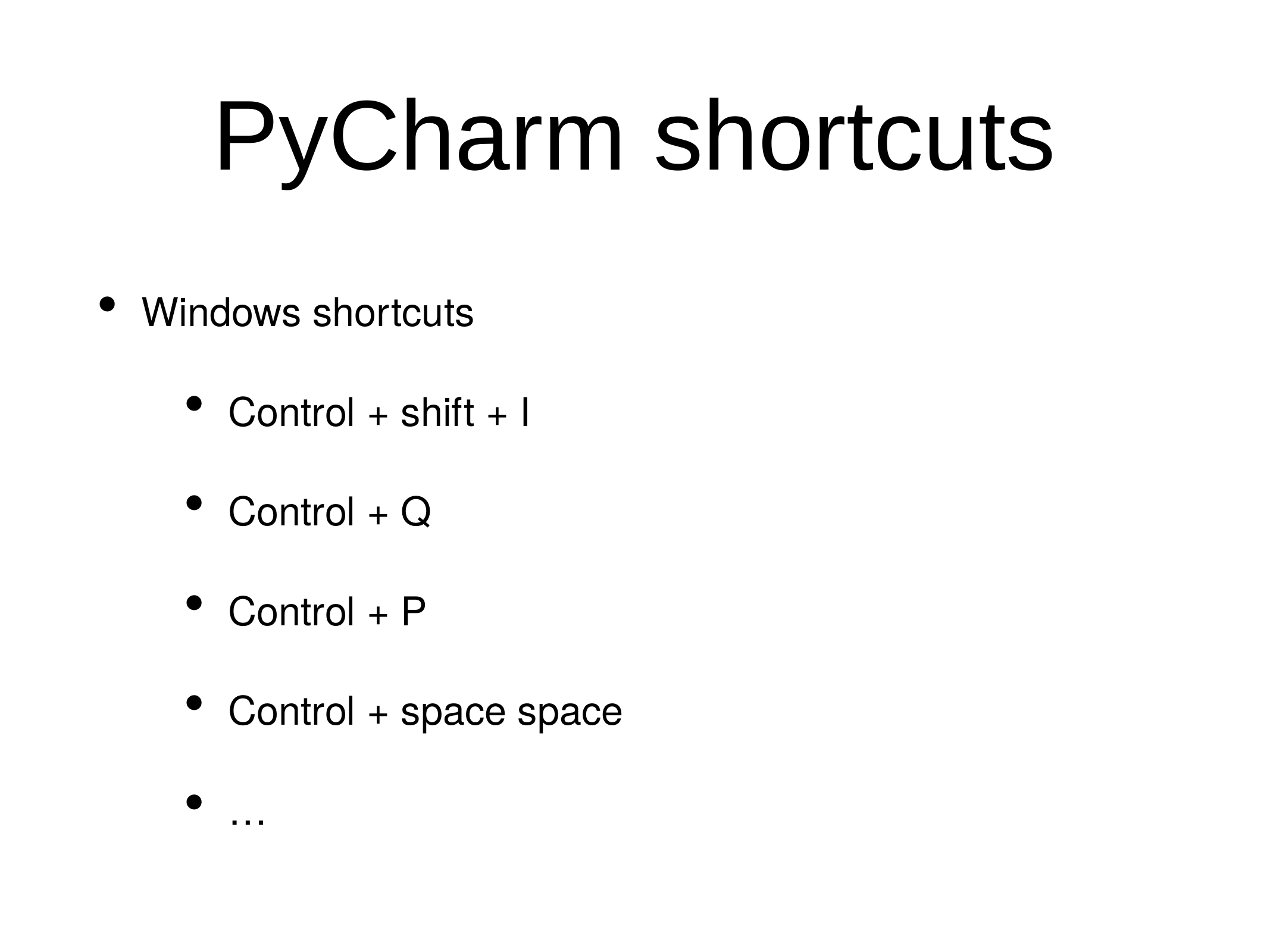

# PyCharm shortcuts
Windows shortcuts
Control + shift + I
Control + Q
Control + P
Control + space space
…